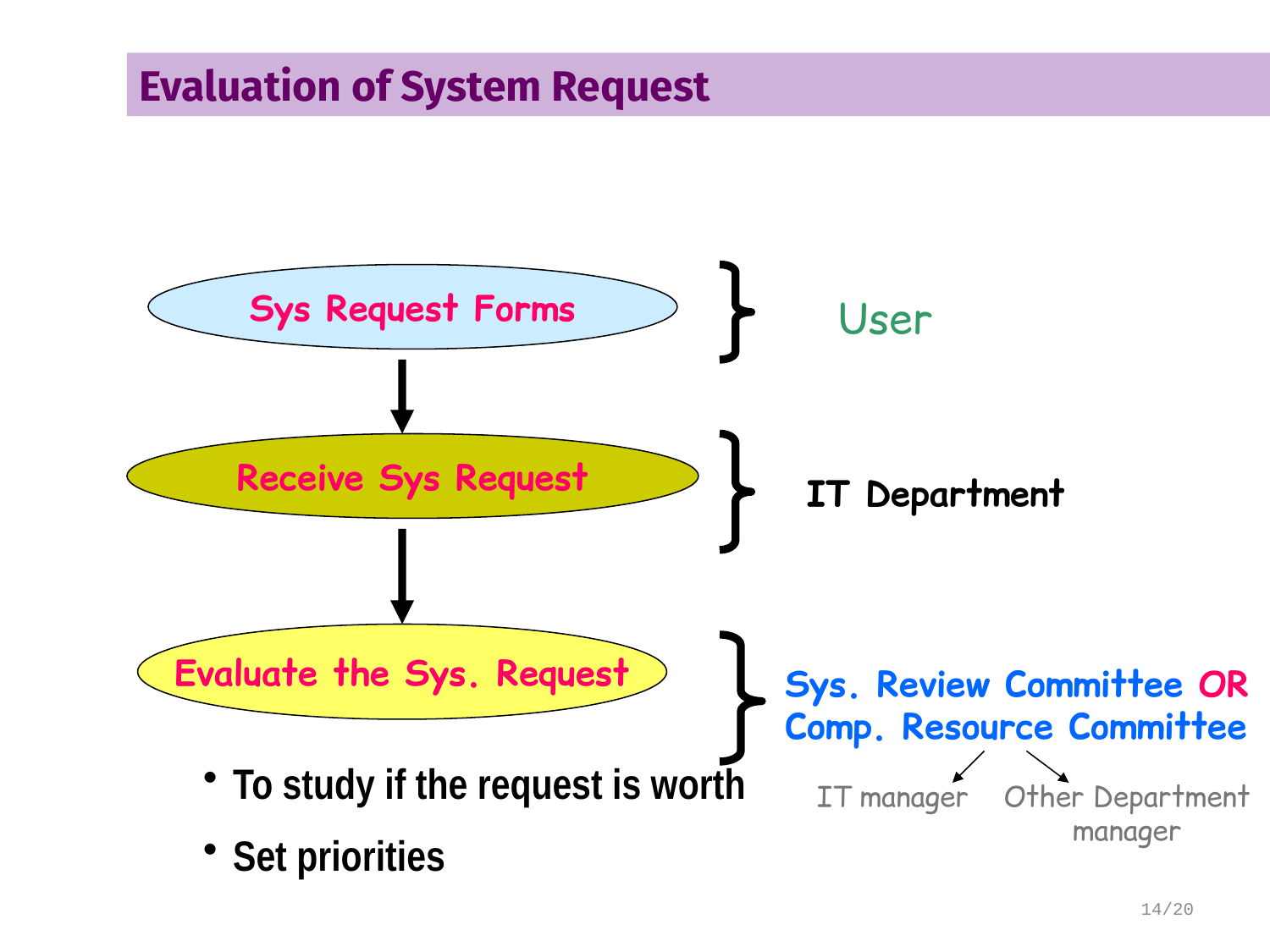

Evaluation of System Request
Sys Request Forms

User

Receive Sys Request

IT Department

Evaluate the Sys. Request

Sys. Review Committee OR Comp. Resource Committee
To study if the request is worth
Set priorities

IT manager
Other Department manager
14/20